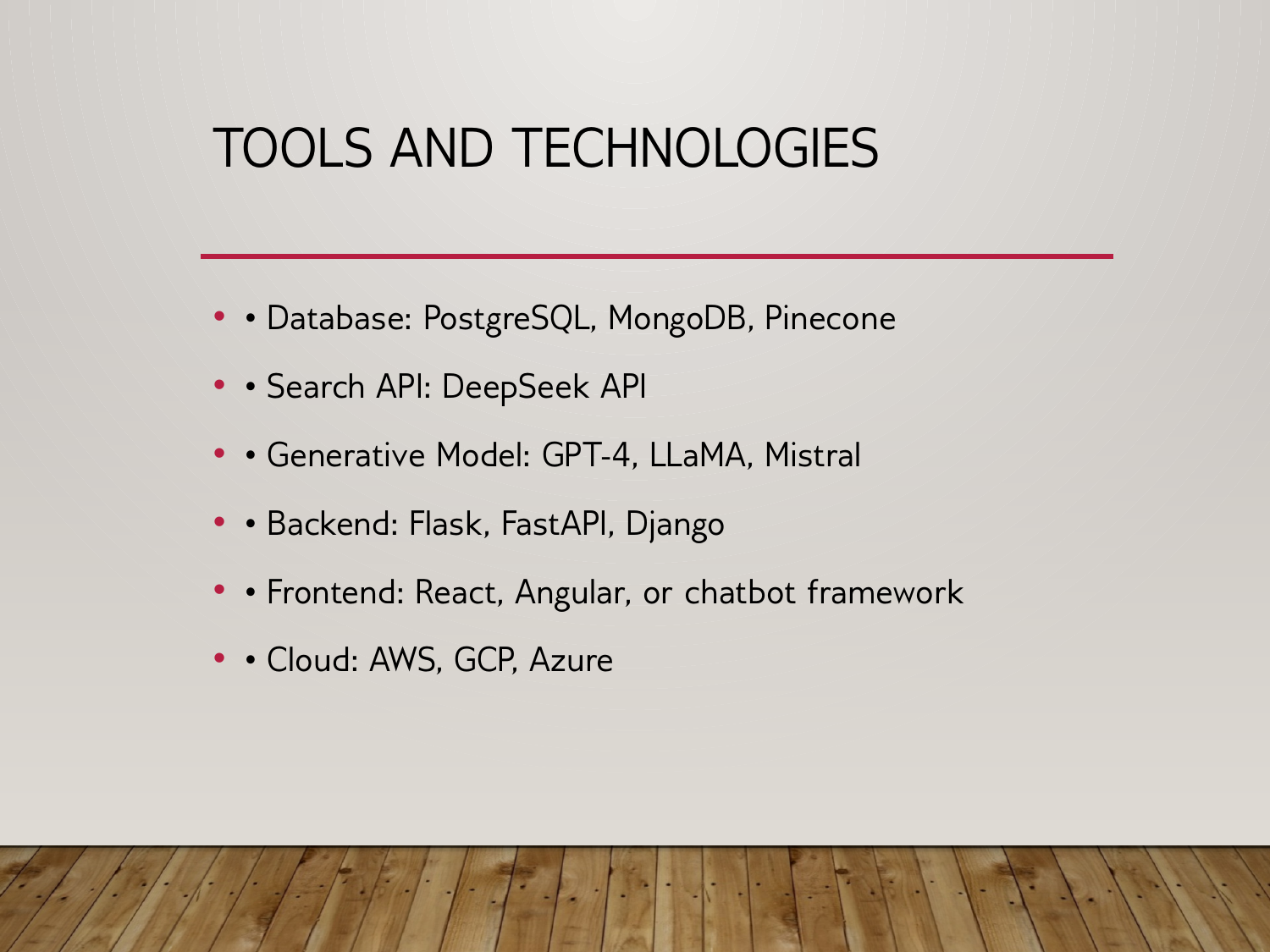

# Tools and Technologies
• Database: PostgreSQL, MongoDB, Pinecone
• Search API: DeepSeek API
• Generative Model: GPT-4, LLaMA, Mistral
• Backend: Flask, FastAPI, Django
• Frontend: React, Angular, or chatbot framework
• Cloud: AWS, GCP, Azure